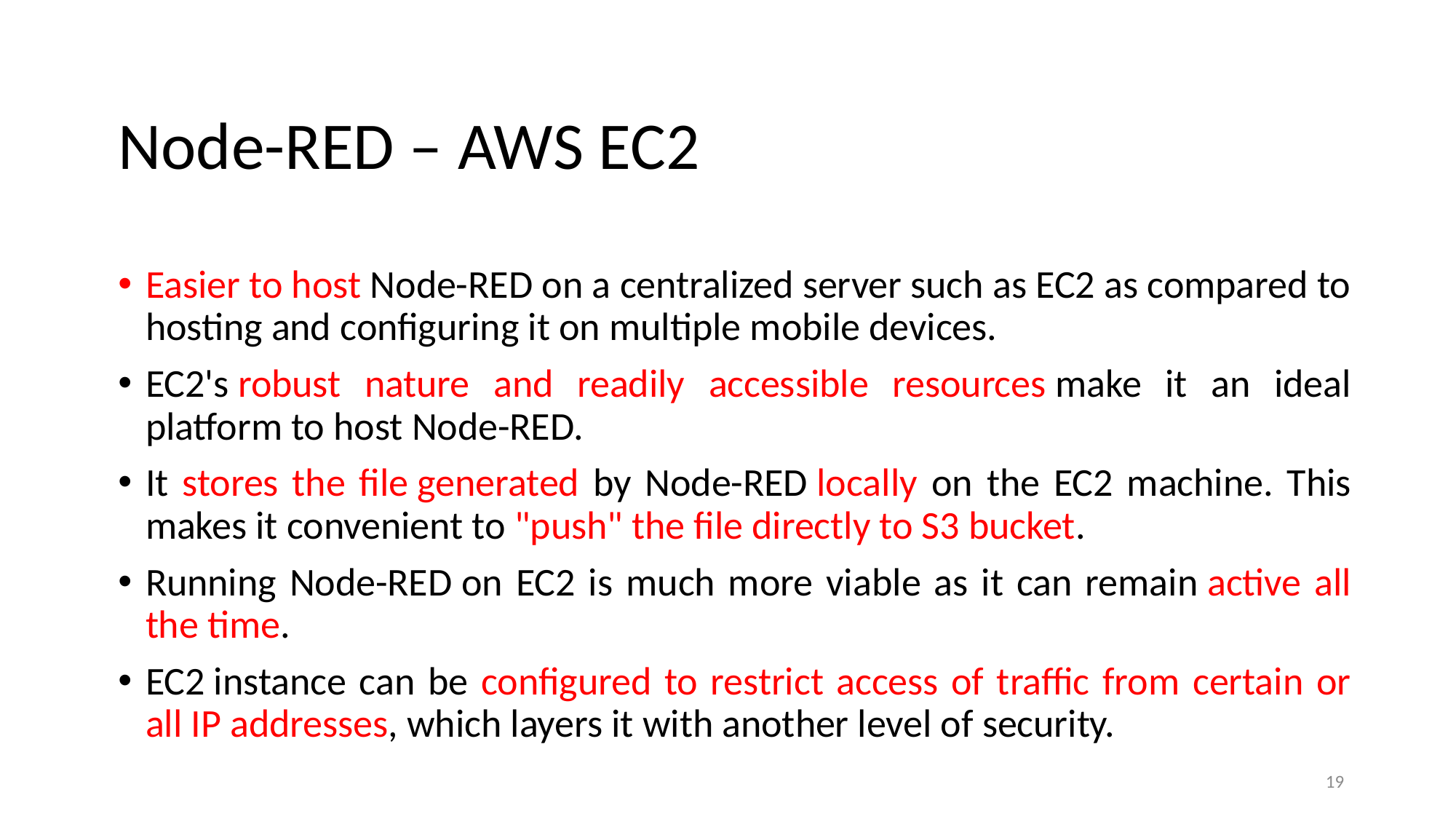

# Node-RED – AWS EC2
Easier to host Node-RED on a centralized server such as EC2 as compared to hosting and configuring it on multiple mobile devices.
EC2's robust nature and readily accessible resources make it an ideal platform to host Node-RED.
It stores the file generated by Node-RED locally on the EC2 machine. This makes it convenient to "push" the file directly to S3 bucket.
Running Node-RED on EC2 is much more viable as it can remain active all the time.
EC2 instance can be configured to restrict access of traffic from certain or all IP addresses, which layers it with another level of security.
19